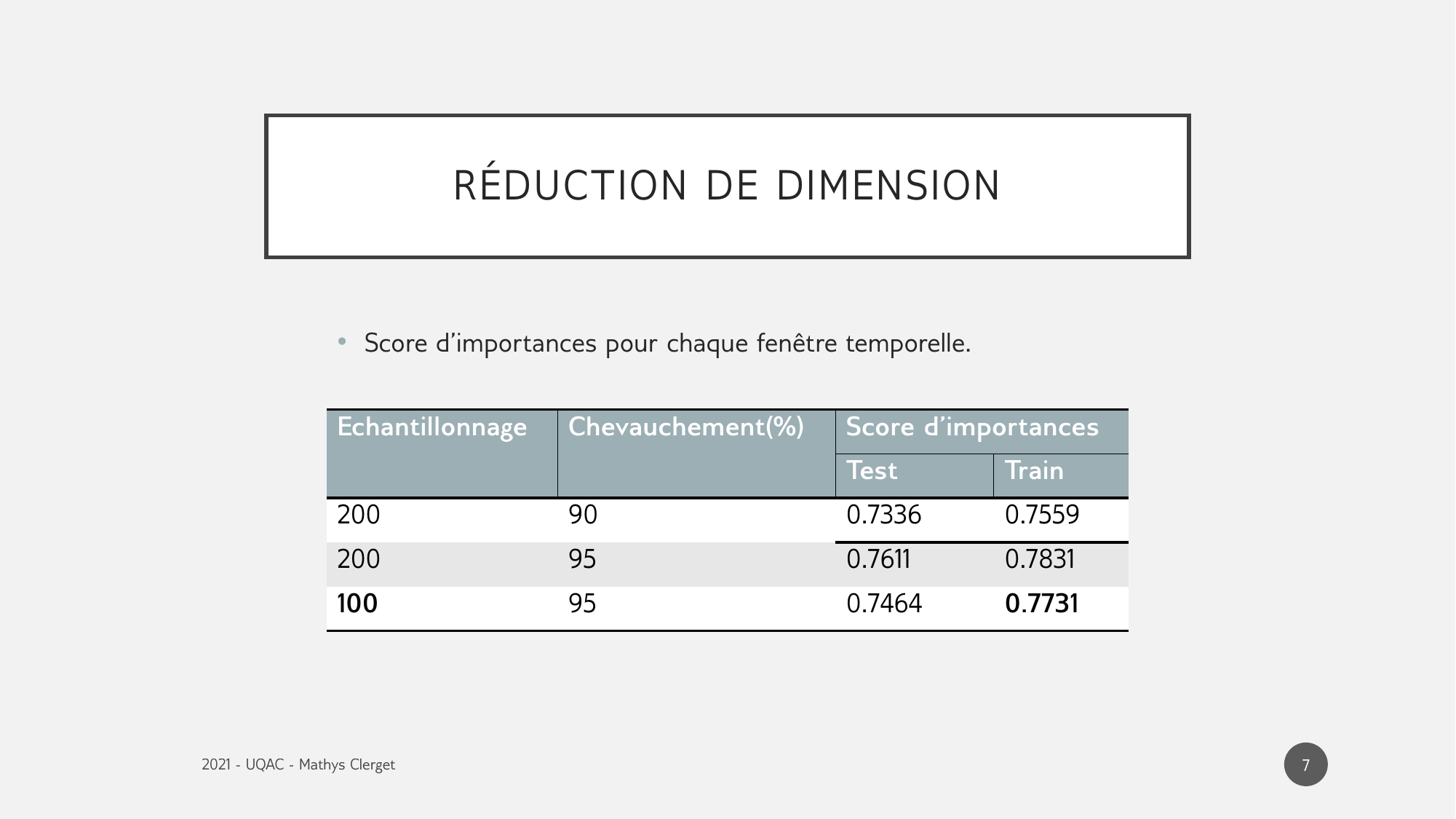

# Réduction de Dimension
Score d’importances pour chaque fenêtre temporelle.
| Echantillonnage | Chevauchement(%) | Score d’importances |  |
| --- | --- | --- | --- |
|  |  | Test | Train |
| 200 | 90 | 0.7336 | 0.7559 |
| 200 | 95 | 0.7611 | 0.7831 |
| 100 | 95 | 0.7464 | 0.7731 |
7
2021 - UQAC - Mathys Clerget